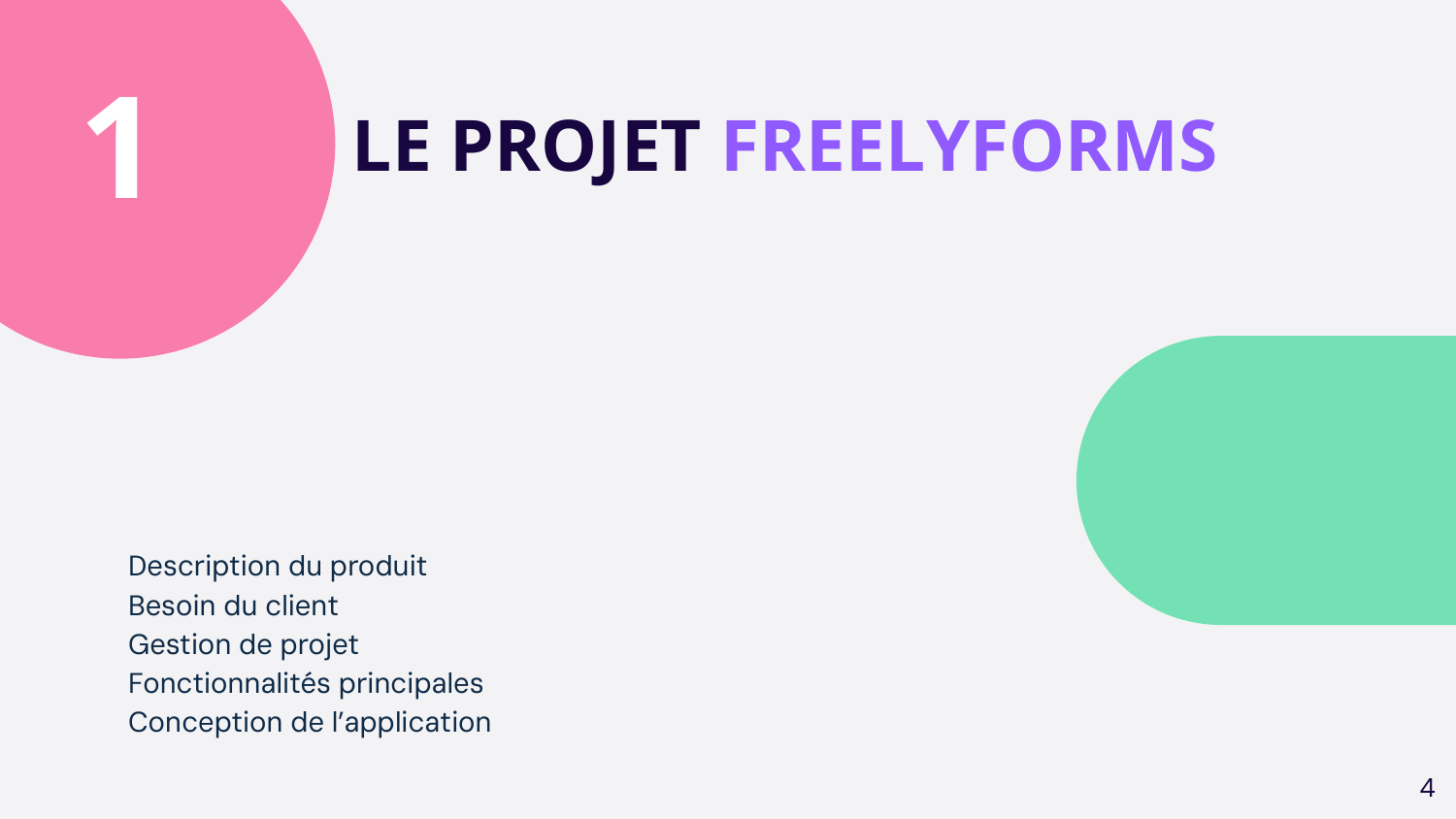

1
# LE PROJET FREELYFORMS

Description du produit
Besoin du client
Gestion de projet
Fonctionnalités principales
Conception de l’application
4